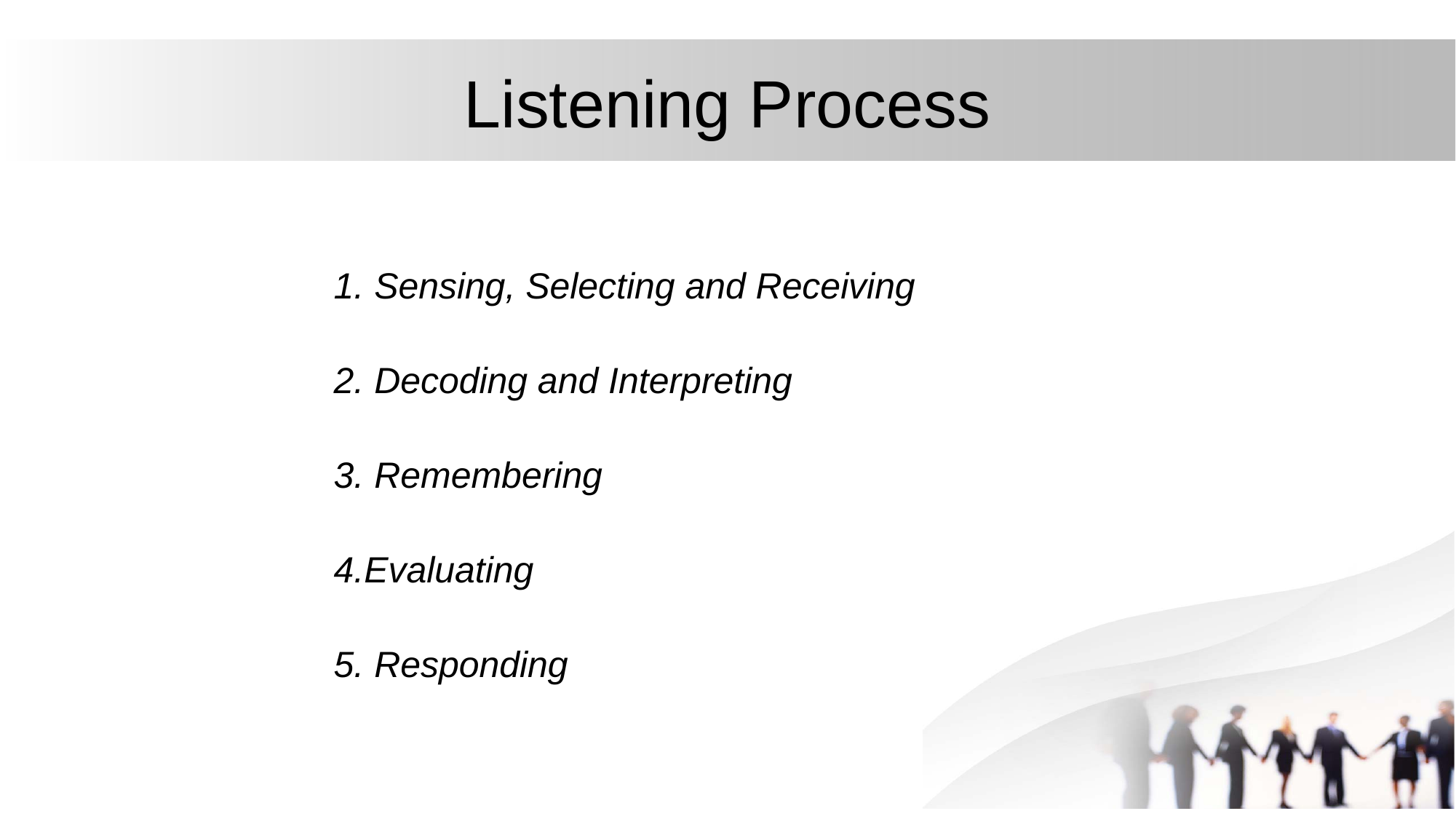

# Listening Process
1. Sensing, Selecting and Receiving
2. Decoding and Interpreting
3. Remembering
4.Evaluating
5. Responding